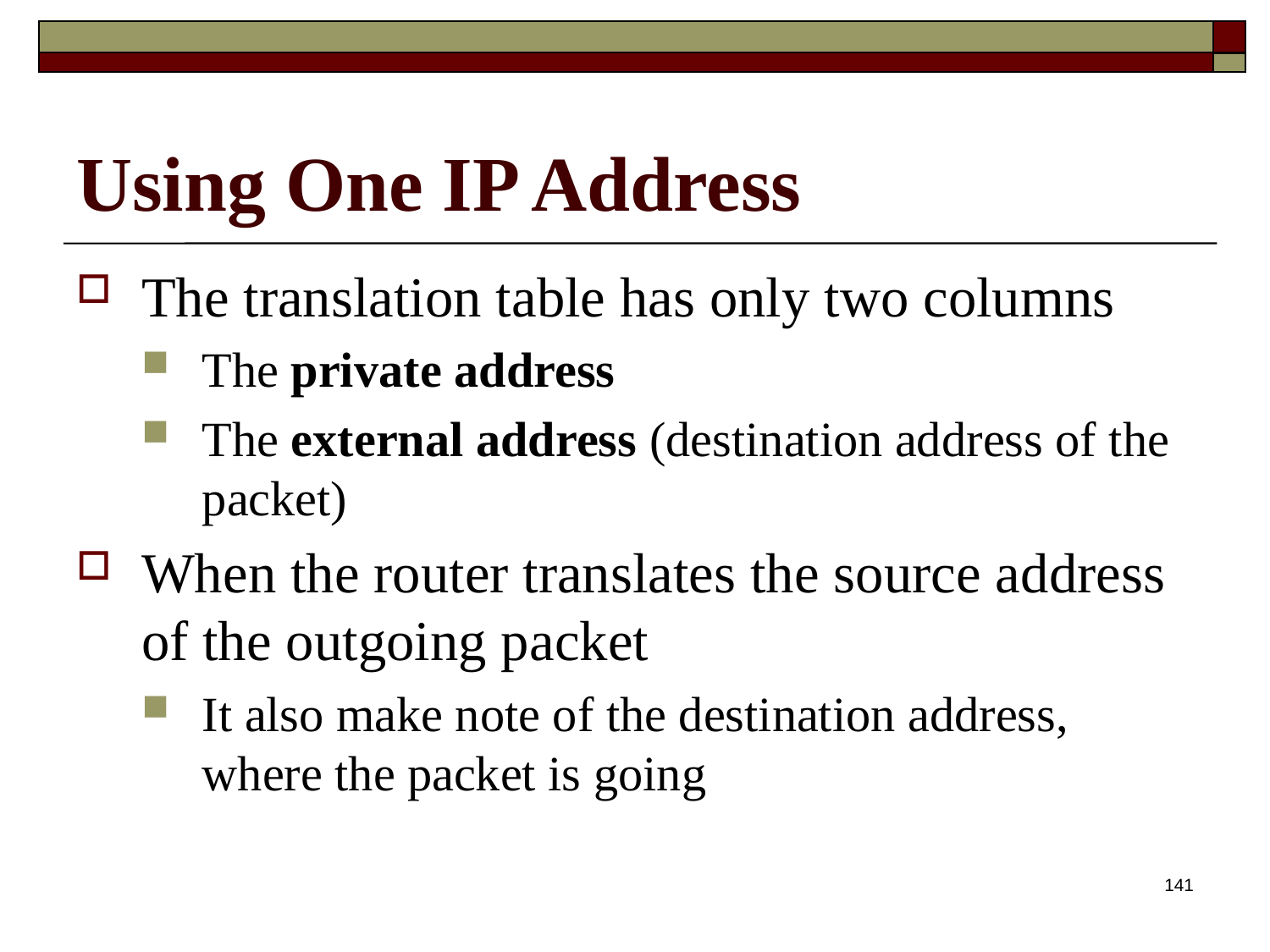

Using One IP Address
The translation table has only two columns
The private address
The external address (destination address of the packet)
When the router translates the source address of the outgoing packet
It also make note of the destination address, where the packet is going
141